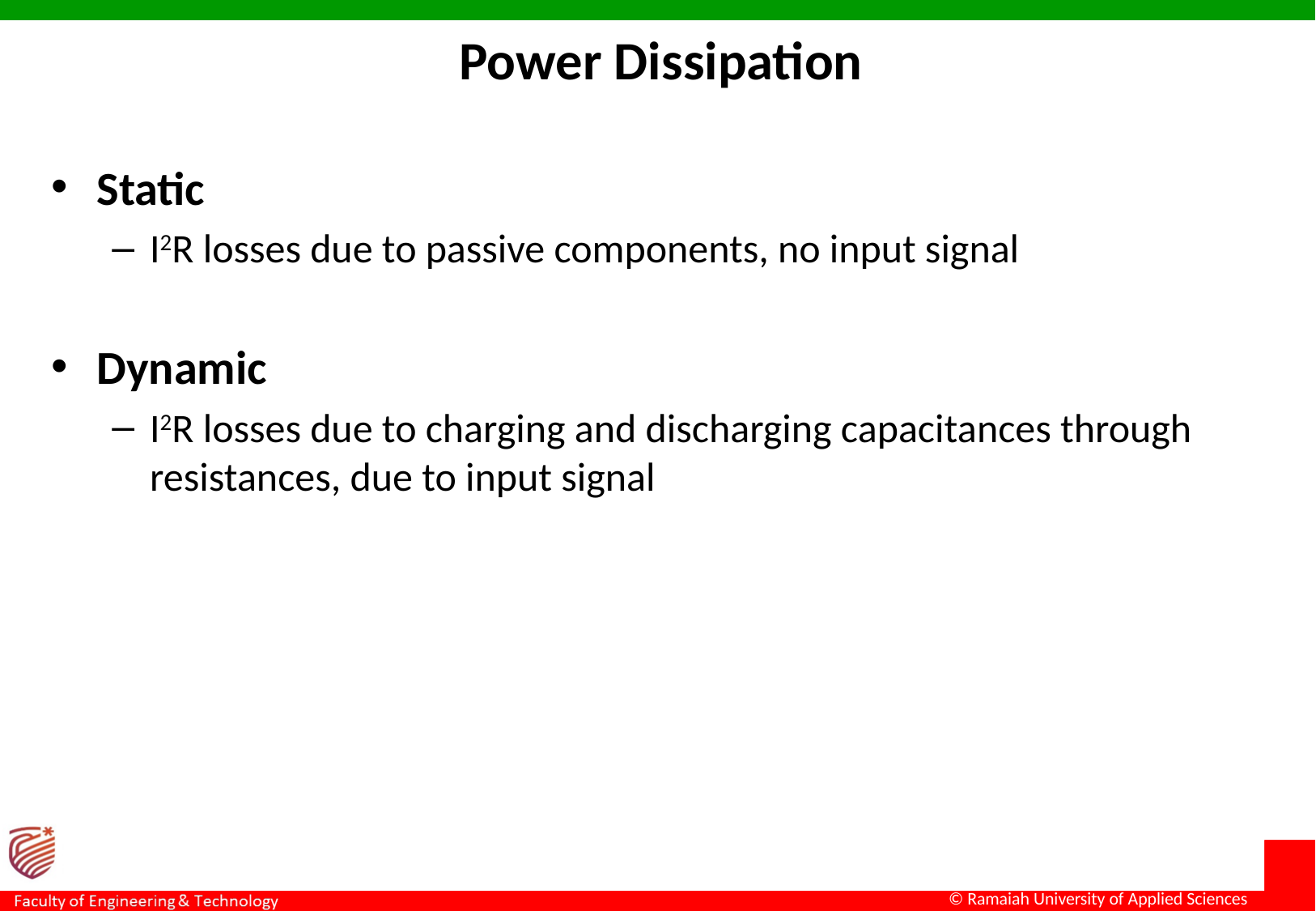

Power Dissipation
Static
I2R losses due to passive components, no input signal

Dynamic
I2R losses due to charging and discharging capacitances through resistances, due to input signal